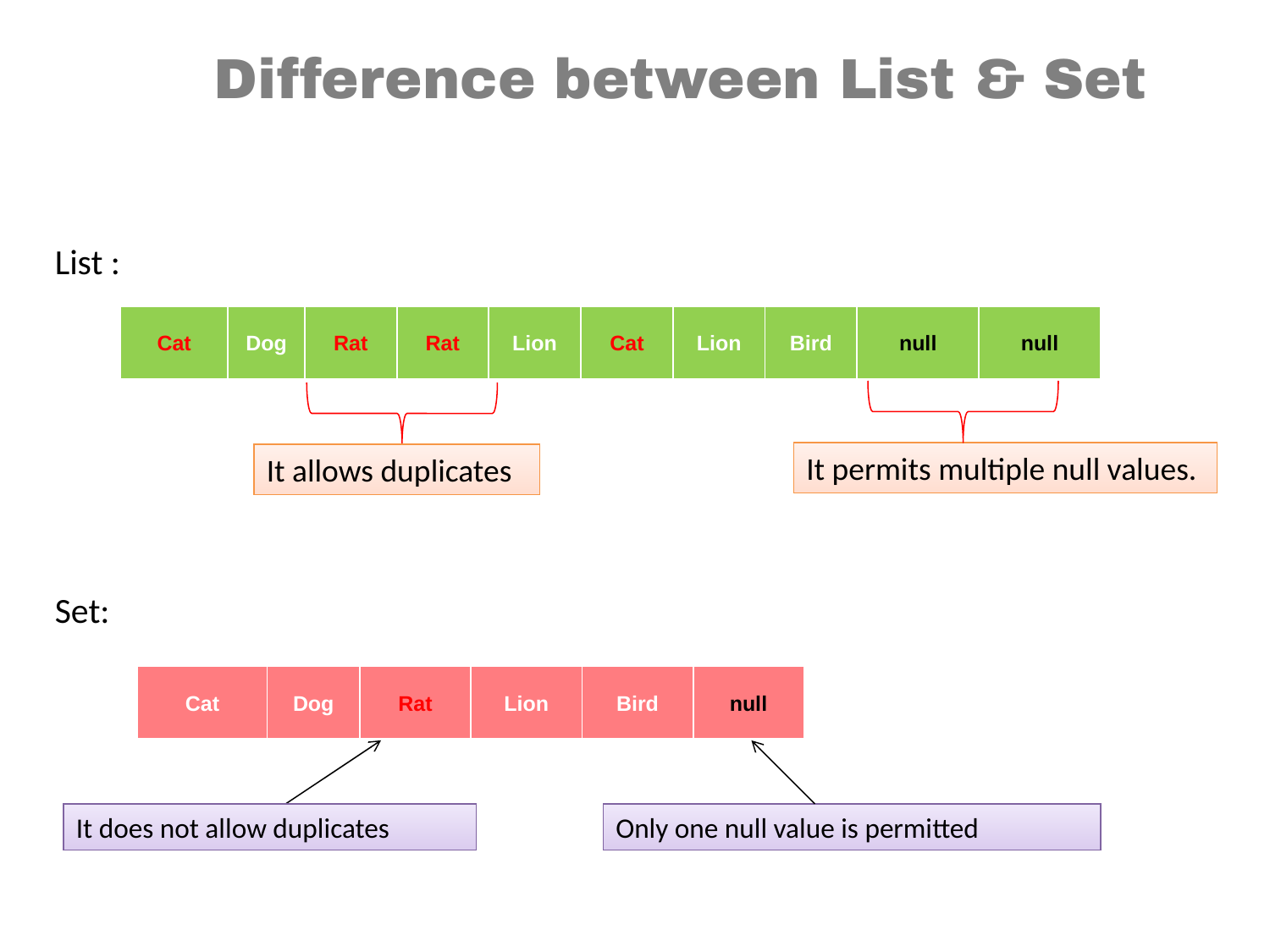

# Difference between List & Set
List :
| Cat | Dog | Rat | Rat | Lion | Cat | Lion | Bird |
| --- | --- | --- | --- | --- | --- | --- | --- |
| null | null |
| --- | --- |

It permits multiple null values.
It allows duplicates
Set:
| Cat | Dog | Rat | Lion | Bird | null |
| --- | --- | --- | --- | --- | --- |

It does not allow duplicates
Only one null value is permitted